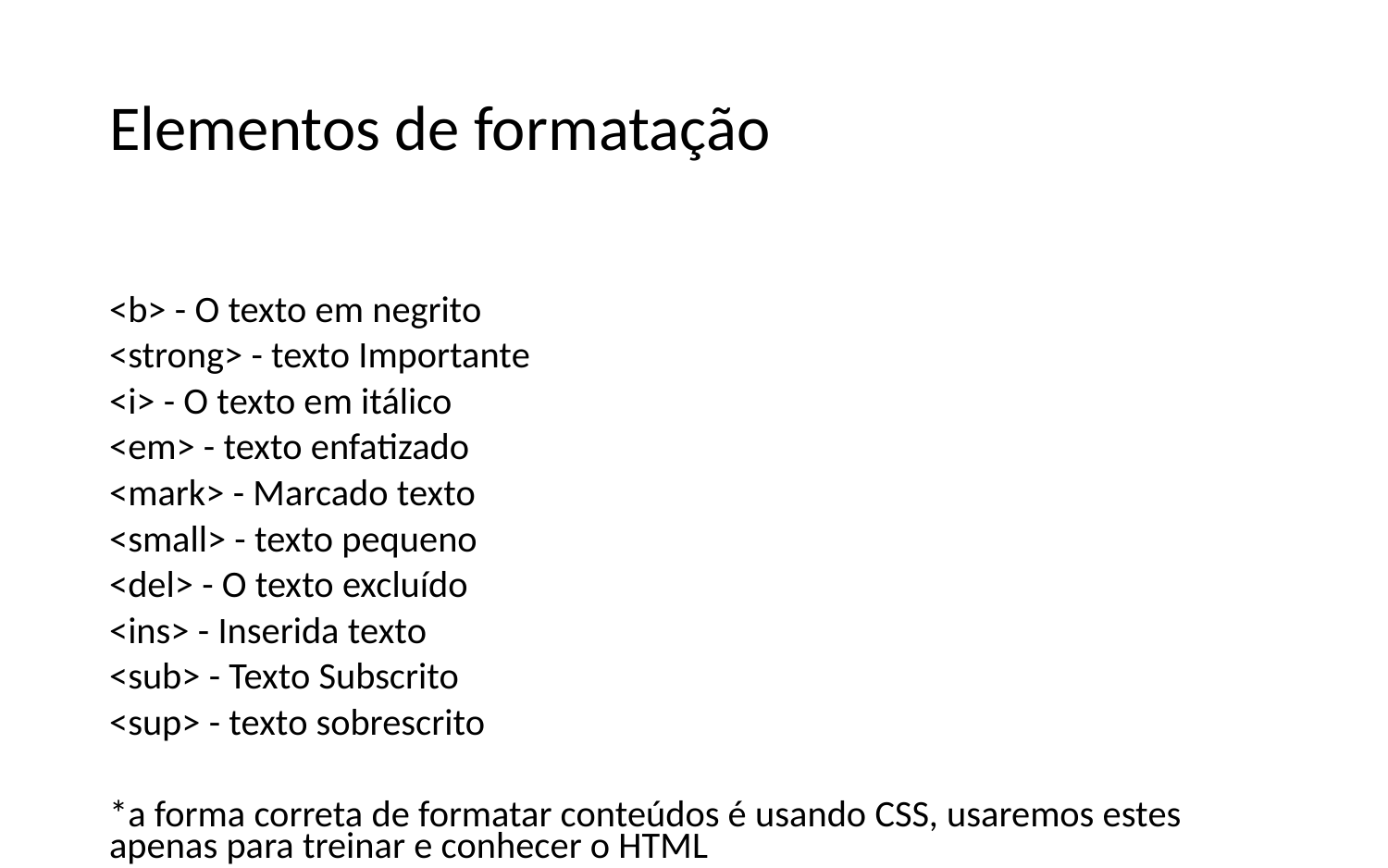

# Elementos de formatação

<b> - O texto em negrito
<strong> - texto Importante
<i> - O texto em itálico
<em> - texto enfatizado
<mark> - Marcado texto
<small> - texto pequeno
<del> - O texto excluído
<ins> - Inserida texto
<sub> - Texto Subscrito
<sup> - texto sobrescrito

*a forma correta de formatar conteúdos é usando CSS, usaremos estes apenas para treinar e conhecer o HTML